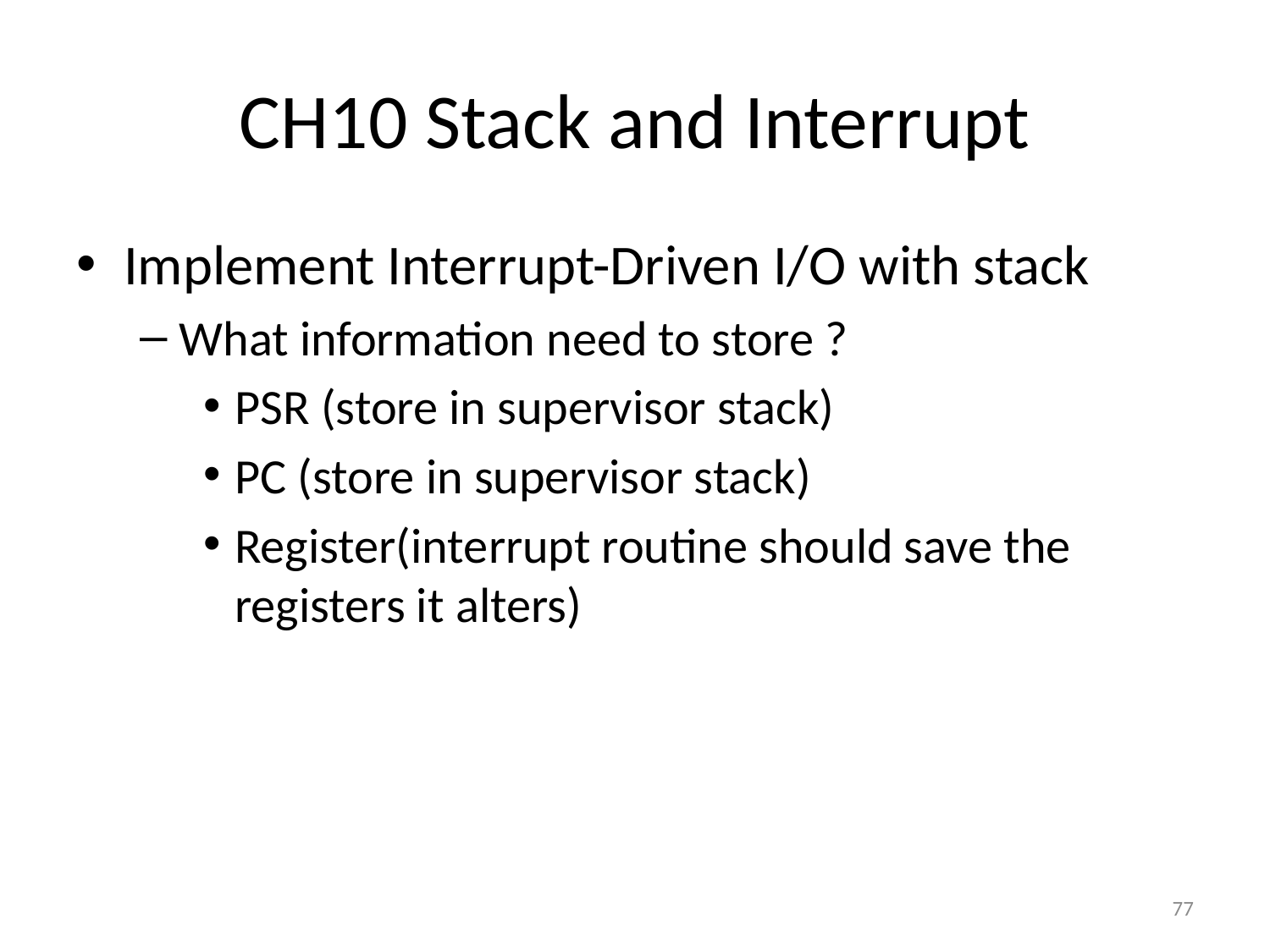

# CH10 Stack and Interrupt
Implement Interrupt-Driven I/O with stack
What information need to store ?
PSR (store in supervisor stack)
PC (store in supervisor stack)
Register(interrupt routine should save the registers it alters)
77